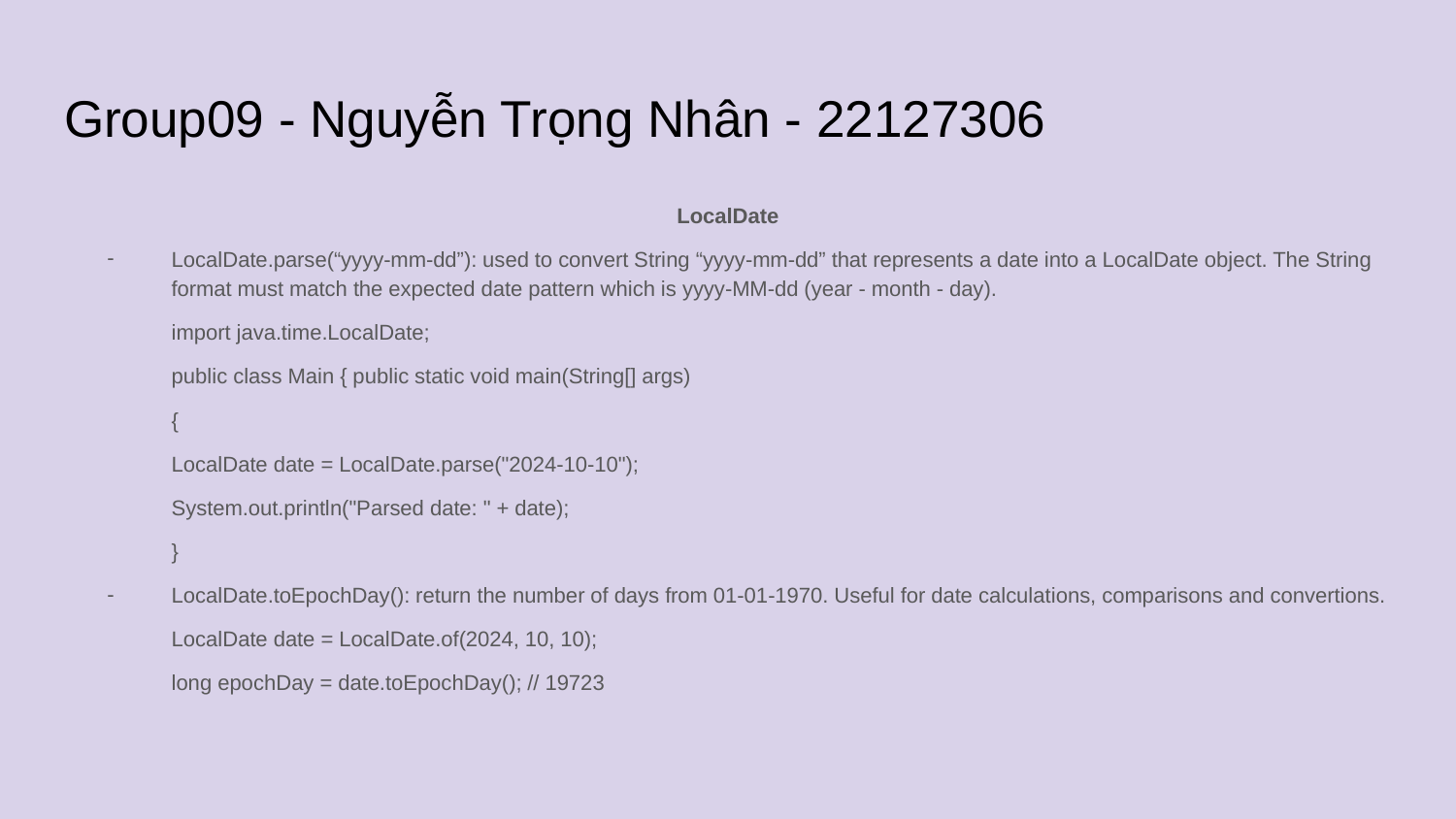

# Group09 - Nguyễn Trọng Nhân - 22127306
LocalDate
LocalDate.parse(“yyyy-mm-dd”): used to convert String “yyyy-mm-dd” that represents a date into a LocalDate object. The String format must match the expected date pattern which is yyyy-MM-dd (year - month - day).
import java.time.LocalDate;
public class Main { public static void main(String[] args)
{
LocalDate date = LocalDate.parse("2024-10-10");
System.out.println("Parsed date: " + date);
}
LocalDate.toEpochDay(): return the number of days from 01-01-1970. Useful for date calculations, comparisons and convertions.
LocalDate date = LocalDate.of(2024, 10, 10);
long epochDay = date.toEpochDay(); // 19723